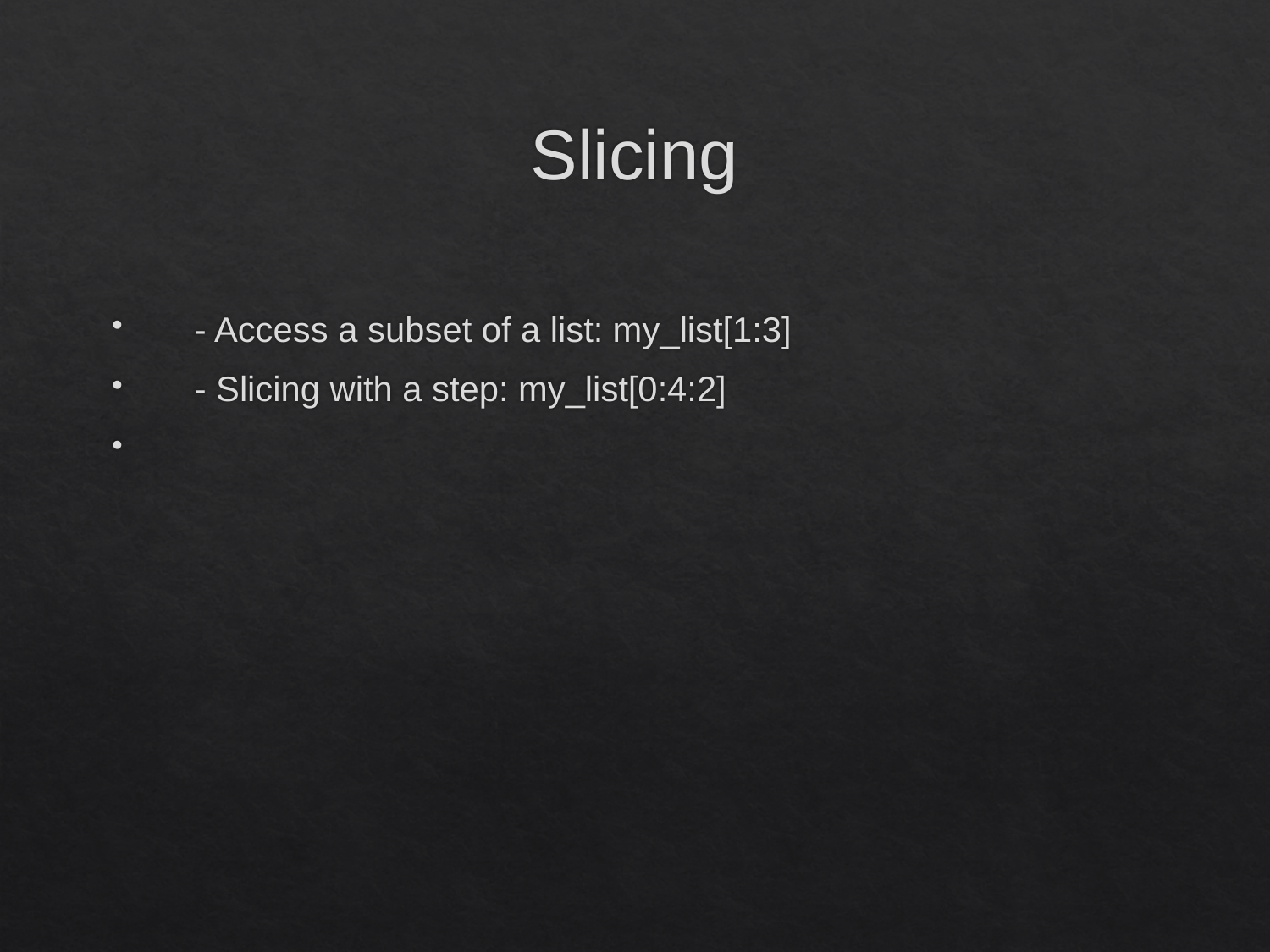

# Slicing

    - Access a subset of a list: my_list[1:3]
    - Slicing with a step: my_list[0:4:2]